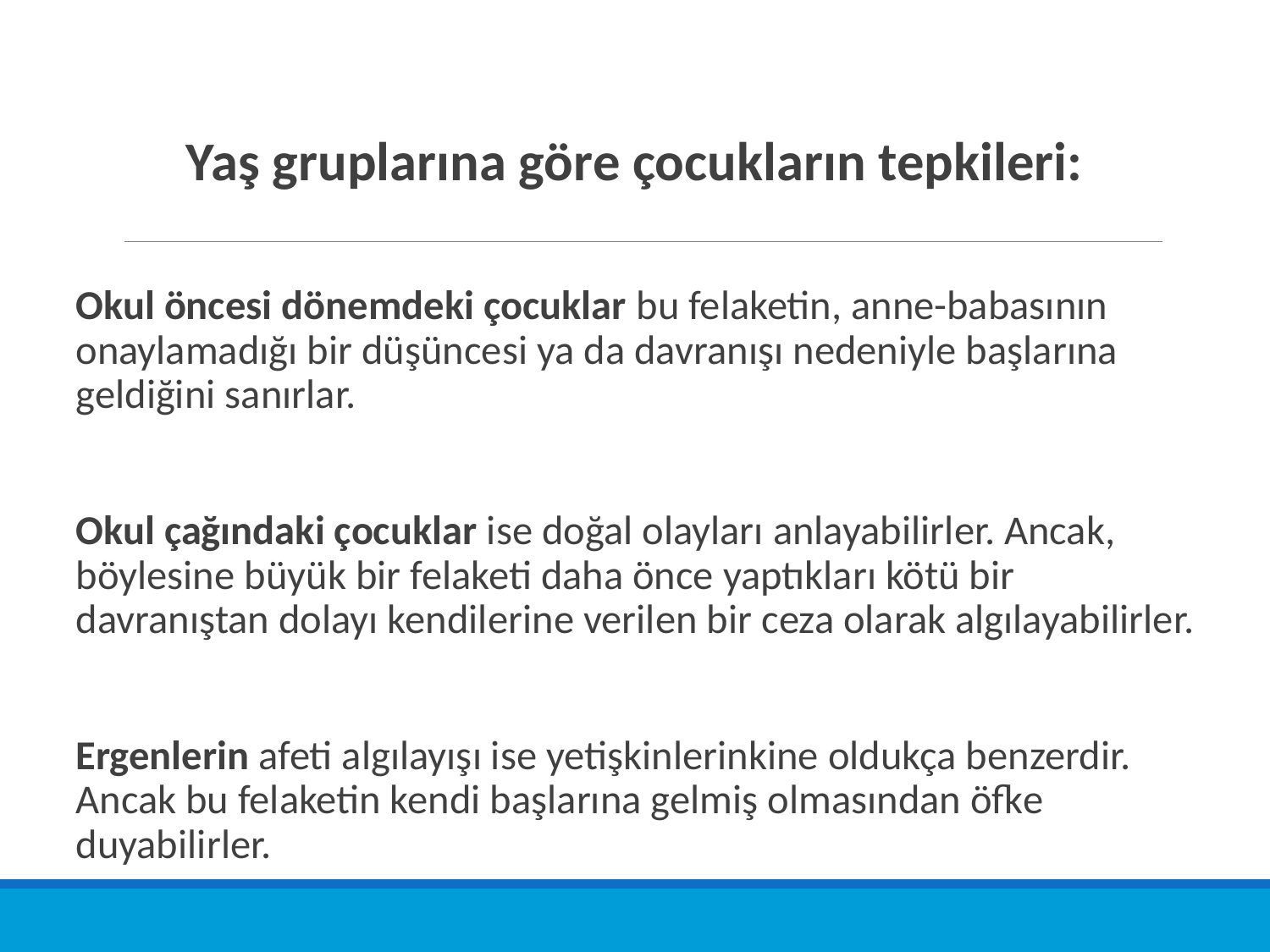

Yaş gruplarına göre çocukların tepkileri:

Okul öncesi dönemdeki çocuklar bu felaketin, anne-babasının onaylamadığı bir düşüncesi ya da davranışı nedeniyle başlarına geldiğini sanırlar.

Okul çağındaki çocuklar ise doğal olayları anlayabilirler. Ancak, böylesine büyük bir felaketi daha önce yaptıkları kötü bir davranıştan dolayı kendilerine verilen bir ceza olarak algılayabilirler.

Ergenlerin afeti algılayışı ise yetişkinlerinkine oldukça benzerdir. Ancak bu felaketin kendi başlarına gelmiş olmasından öfke duyabilirler.